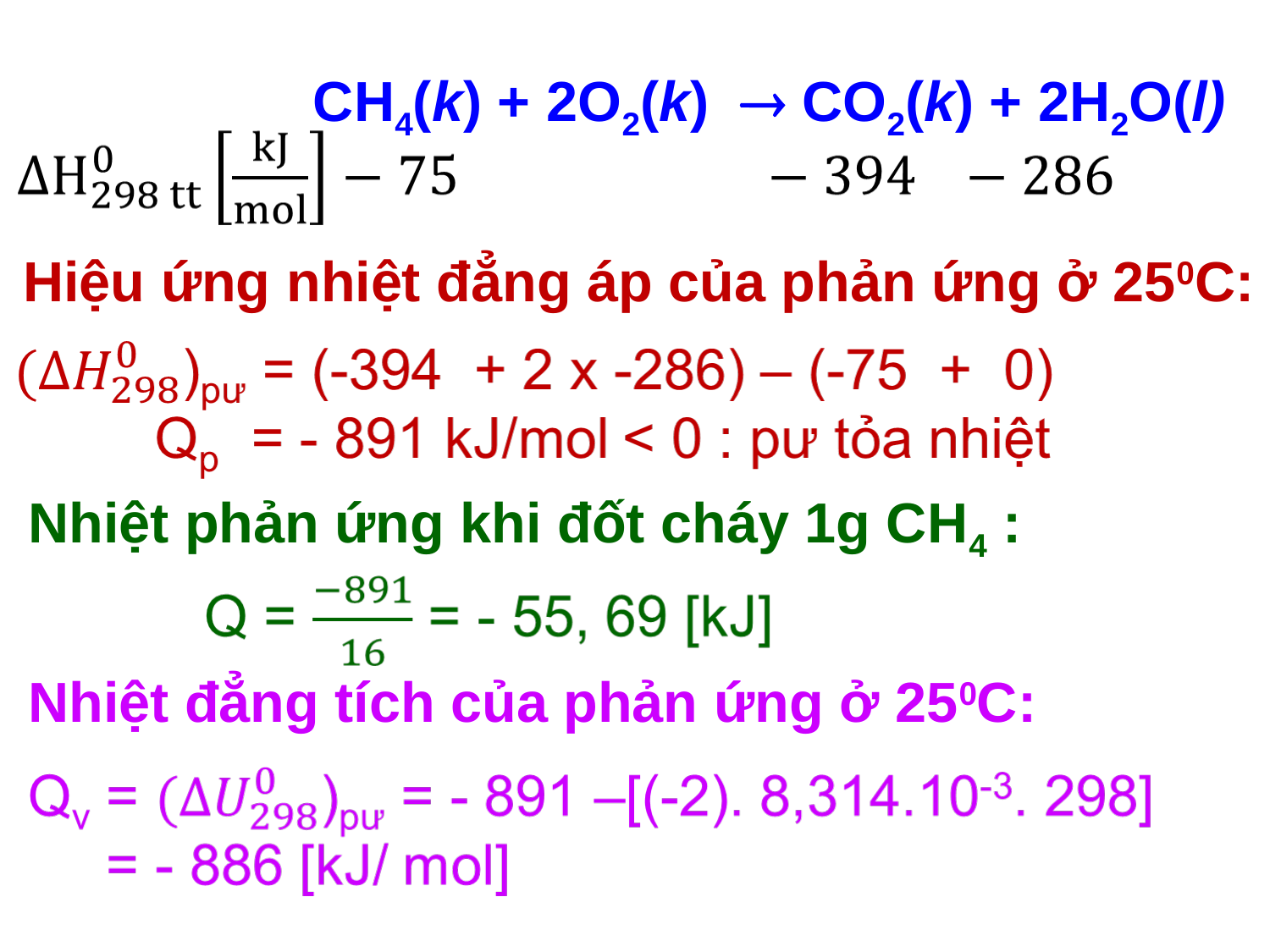

CH4(k) + 2O2(k)  → CO2(k) + 2H2O(l)

Hiệu ứng nhiệt đẳng áp của phản ứng ở 250C:

Nhiệt phản ứng khi đốt cháy 1g CH4 :

Nhiệt đẳng tích của phản ứng ở 250C: